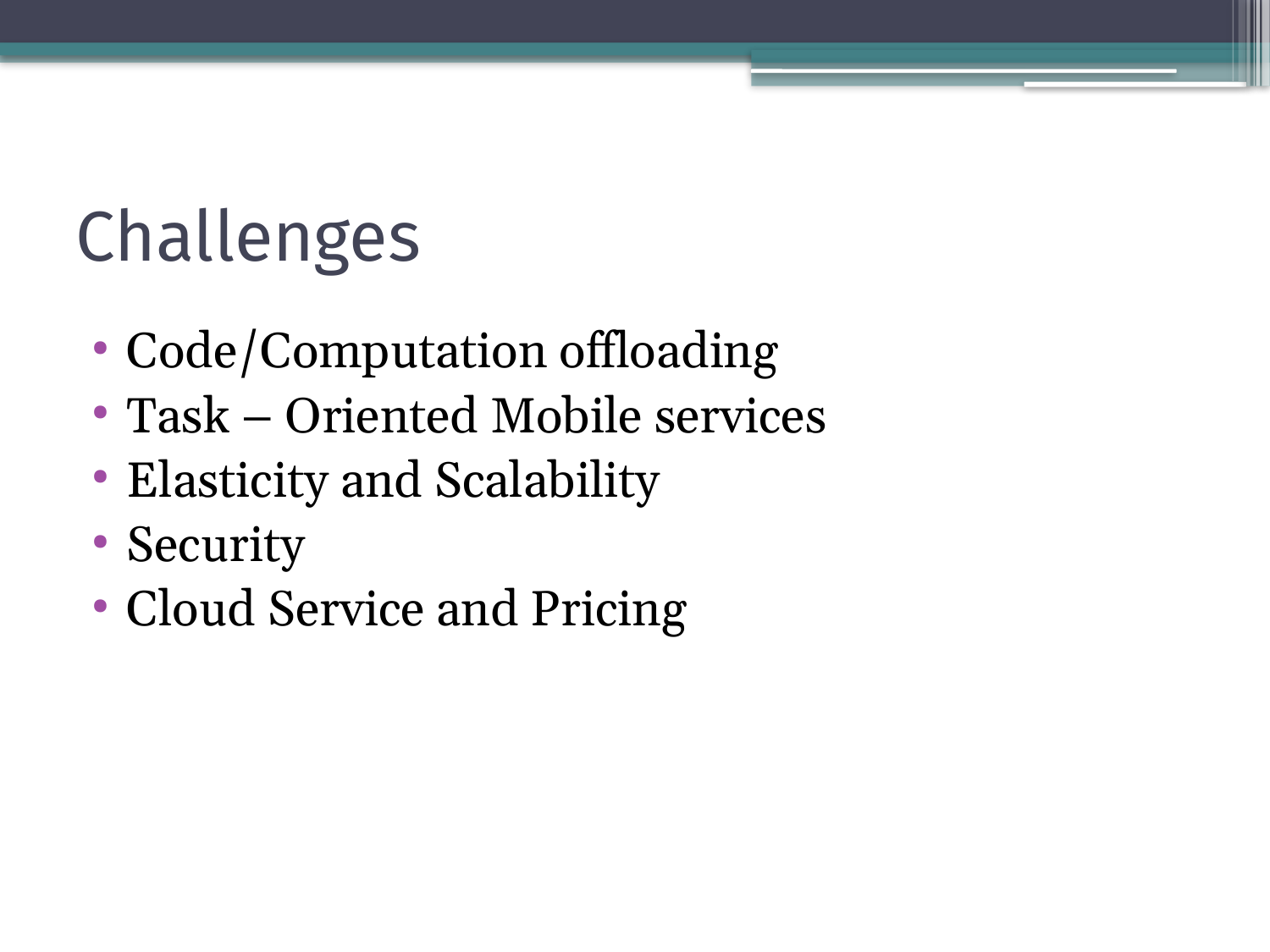

# Challenges
Code/Computation offloading
Task – Oriented Mobile services
Elasticity and Scalability
Security
Cloud Service and Pricing